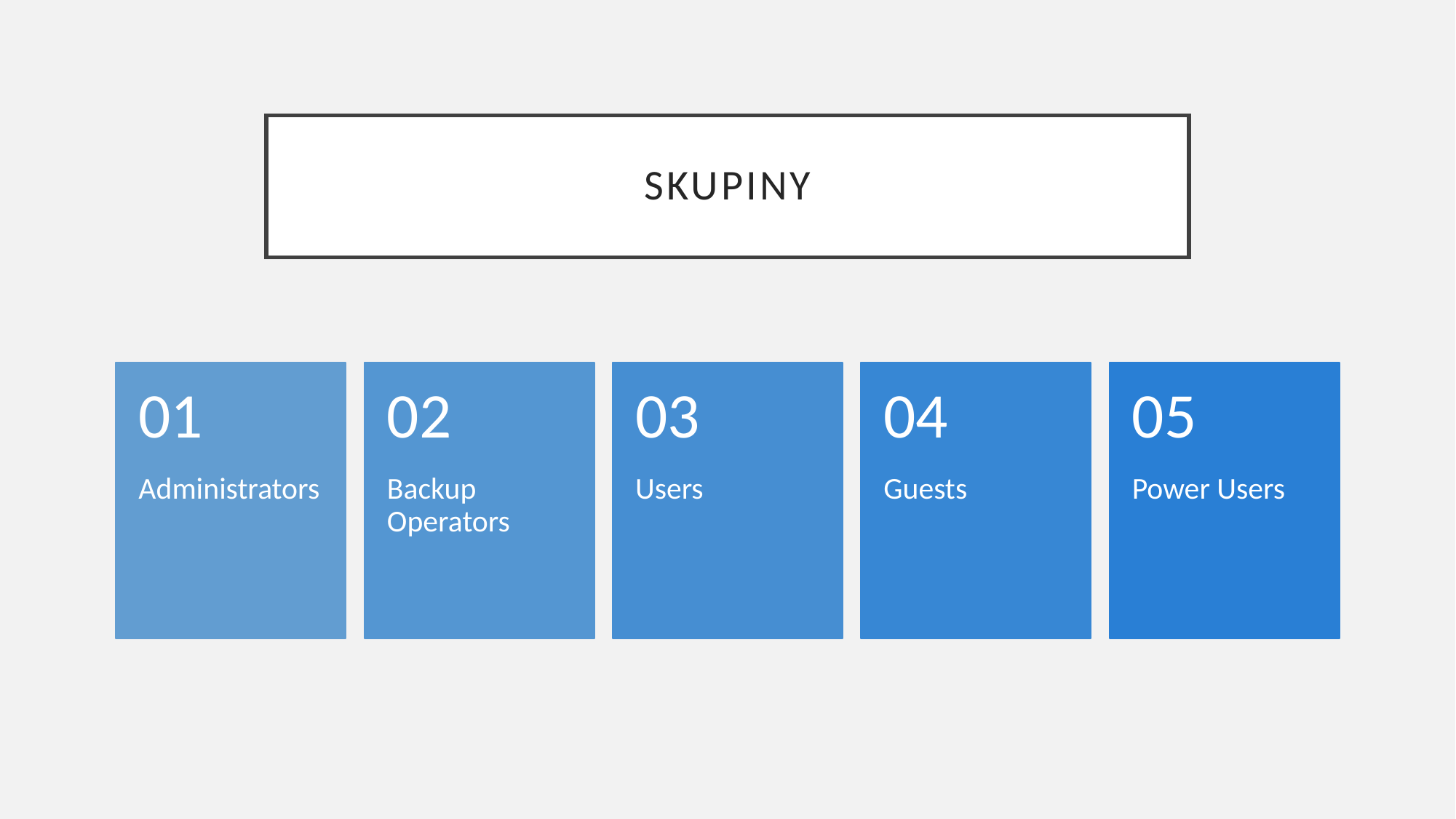

# skupiny
Administrators
01
Backup Operators
02
Users
03
Guests
04
Power Users
05